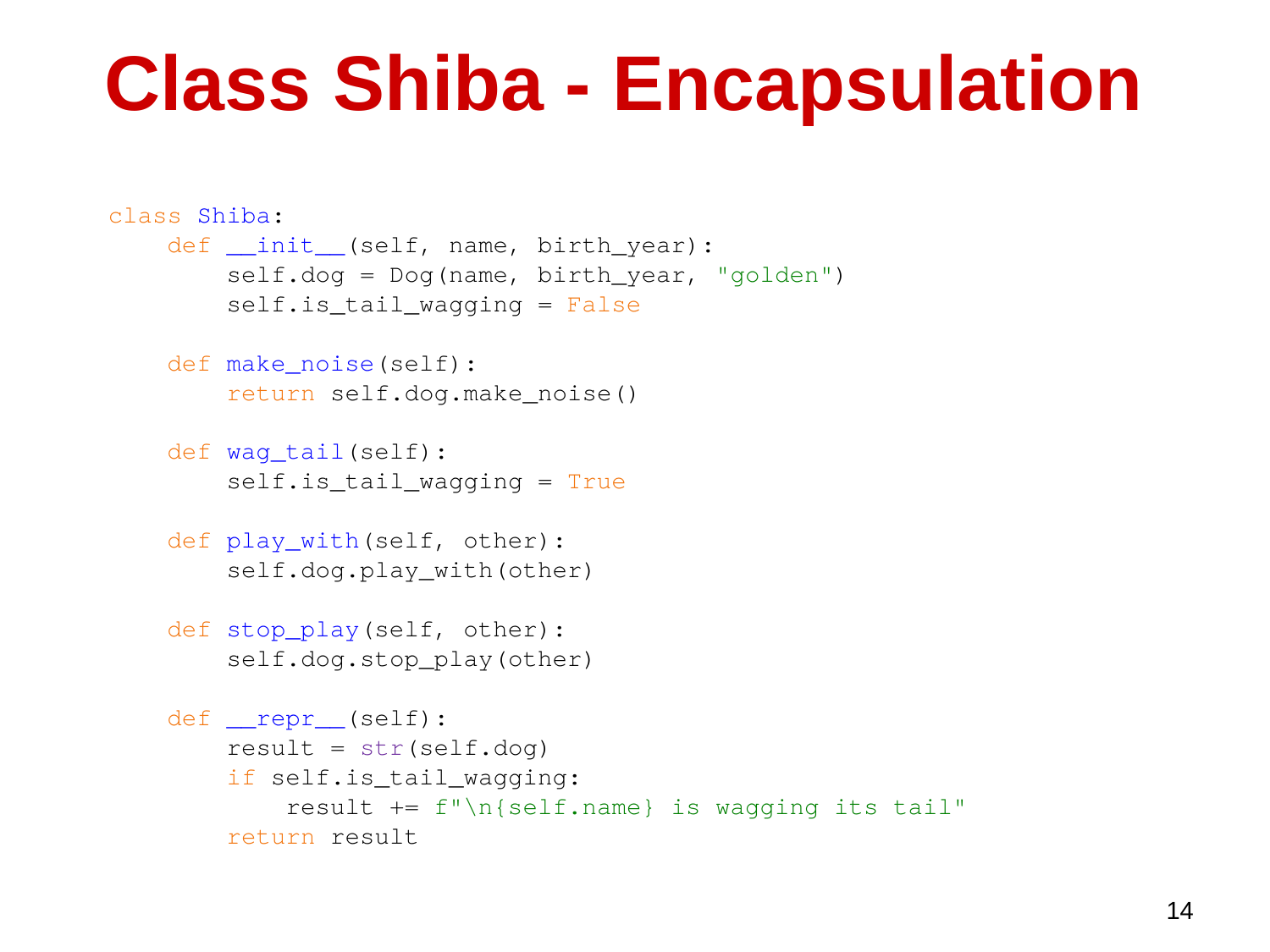

# Class Shiba - Encapsulation
class Shiba:
    def __init__(self, name, birth_year):
        self.dog = Dog(name, birth_year, "golden")
        self.is_tail_wagging = False
    def make_noise(self):
        return self.dog.make_noise()
    def wag_tail(self):
        self.is_tail_wagging = True
    def play_with(self, other):
        self.dog.play_with(other)
    def stop_play(self, other):
        self.dog.stop_play(other)
    def __repr__(self):
        result = str(self.dog)
        if self.is_tail_wagging:
            result += f"\n{self.name} is wagging its tail"
        return result
14